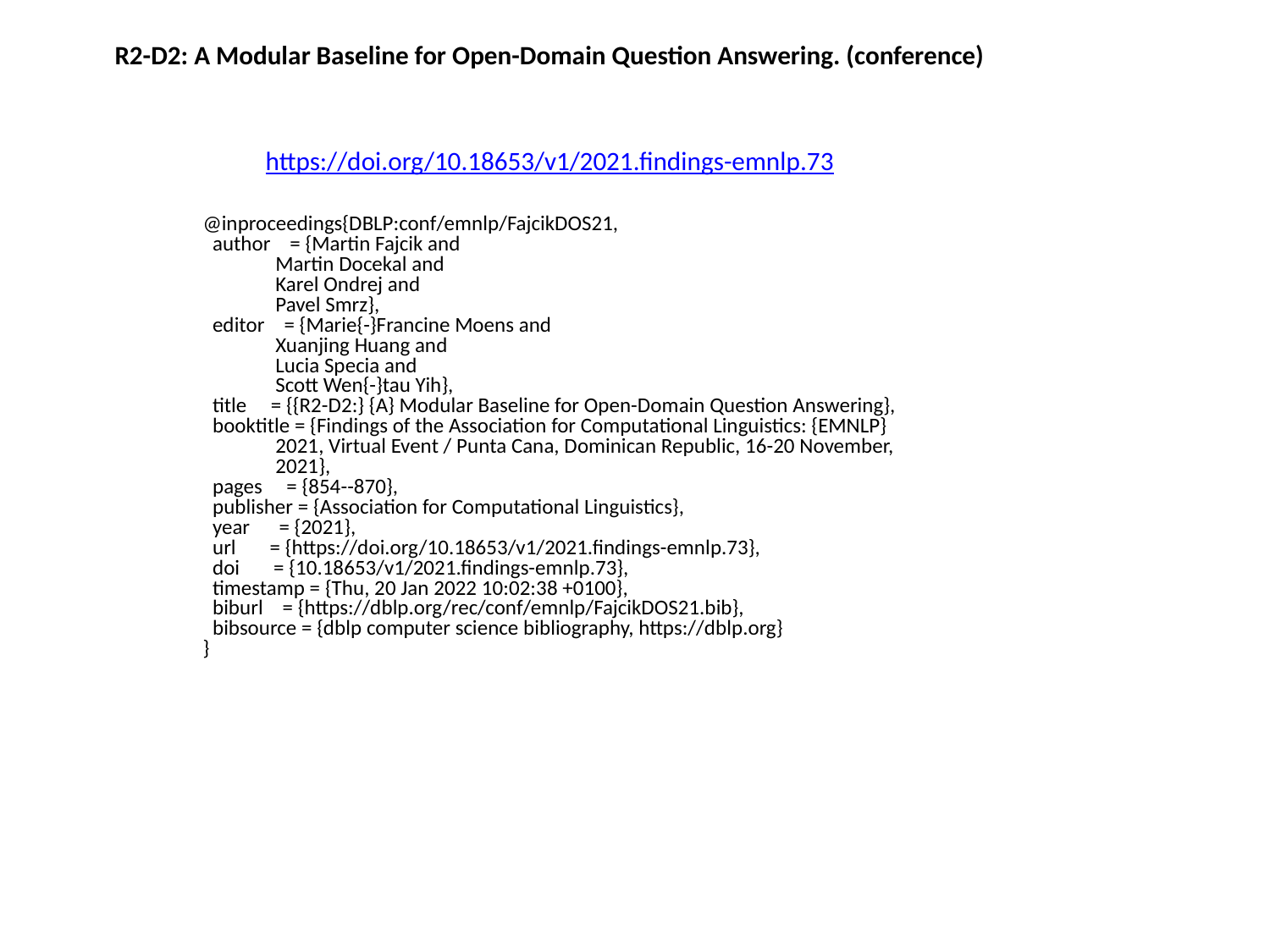

R2-D2: A Modular Baseline for Open-Domain Question Answering. (conference)

https://doi.org/10.18653/v1/2021.findings-emnlp.73

@inproceedings{DBLP:conf/emnlp/FajcikDOS21,
  author    = {Martin Fajcik and
               Martin Docekal and
               Karel Ondrej and
               Pavel Smrz},
  editor    = {Marie{-}Francine Moens and
               Xuanjing Huang and
               Lucia Specia and
               Scott Wen{-}tau Yih},
  title     = {{R2-D2:} {A} Modular Baseline for Open-Domain Question Answering},
  booktitle = {Findings of the Association for Computational Linguistics: {EMNLP}
               2021, Virtual Event / Punta Cana, Dominican Republic, 16-20 November,
               2021},
  pages     = {854--870},
  publisher = {Association for Computational Linguistics},
  year      = {2021},
  url       = {https://doi.org/10.18653/v1/2021.findings-emnlp.73},
  doi       = {10.18653/v1/2021.findings-emnlp.73},
  timestamp = {Thu, 20 Jan 2022 10:02:38 +0100},
  biburl    = {https://dblp.org/rec/conf/emnlp/FajcikDOS21.bib},
  bibsource = {dblp computer science bibliography, https://dblp.org}
}